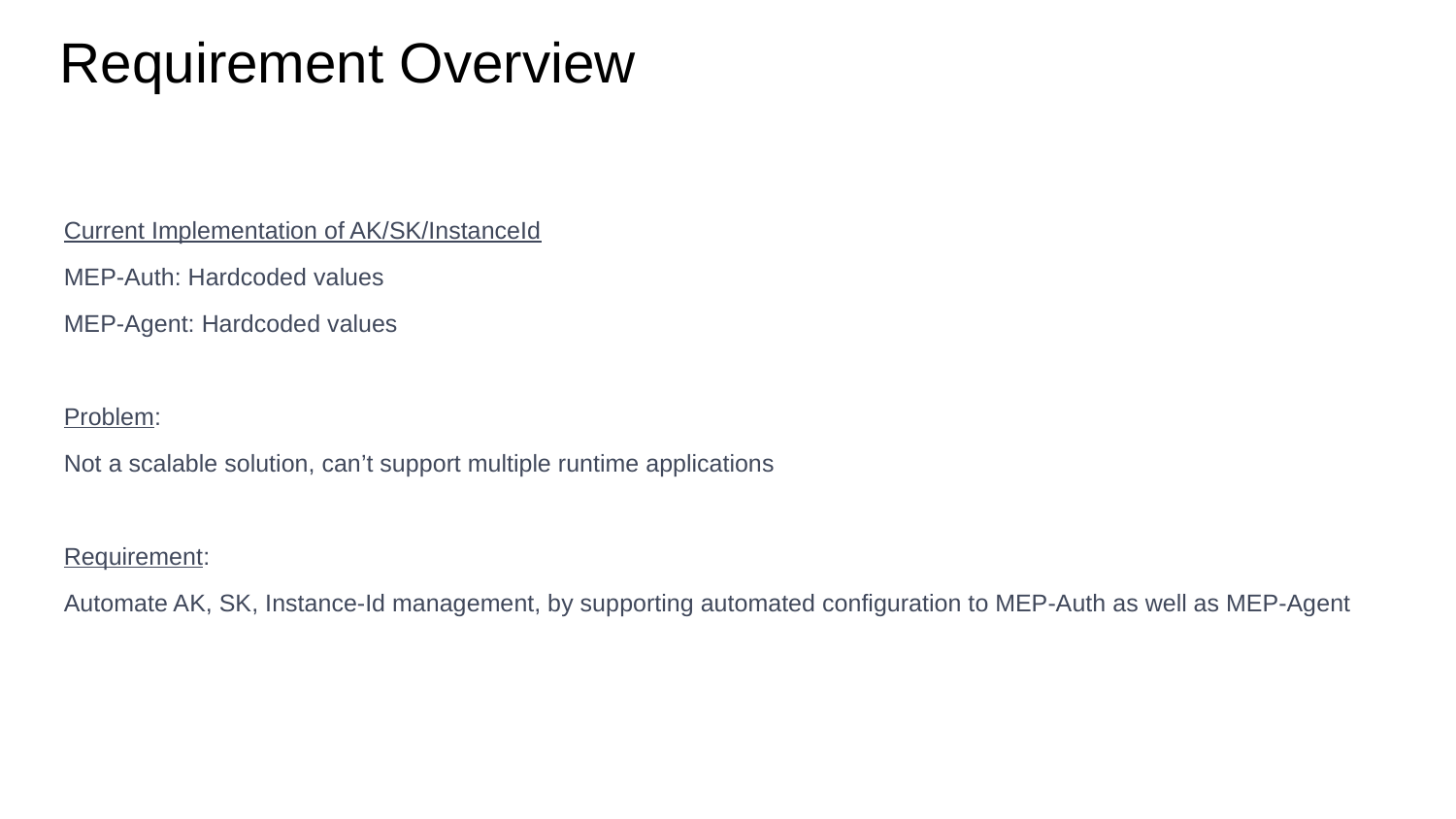

Requirement Overview
Current Implementation of AK/SK/InstanceId
MEP-Auth: Hardcoded values
MEP-Agent: Hardcoded values

Problem:
Not a scalable solution, can’t support multiple runtime applications

Requirement:
Automate AK, SK, Instance-Id management, by supporting automated configuration to MEP-Auth as well as MEP-Agent